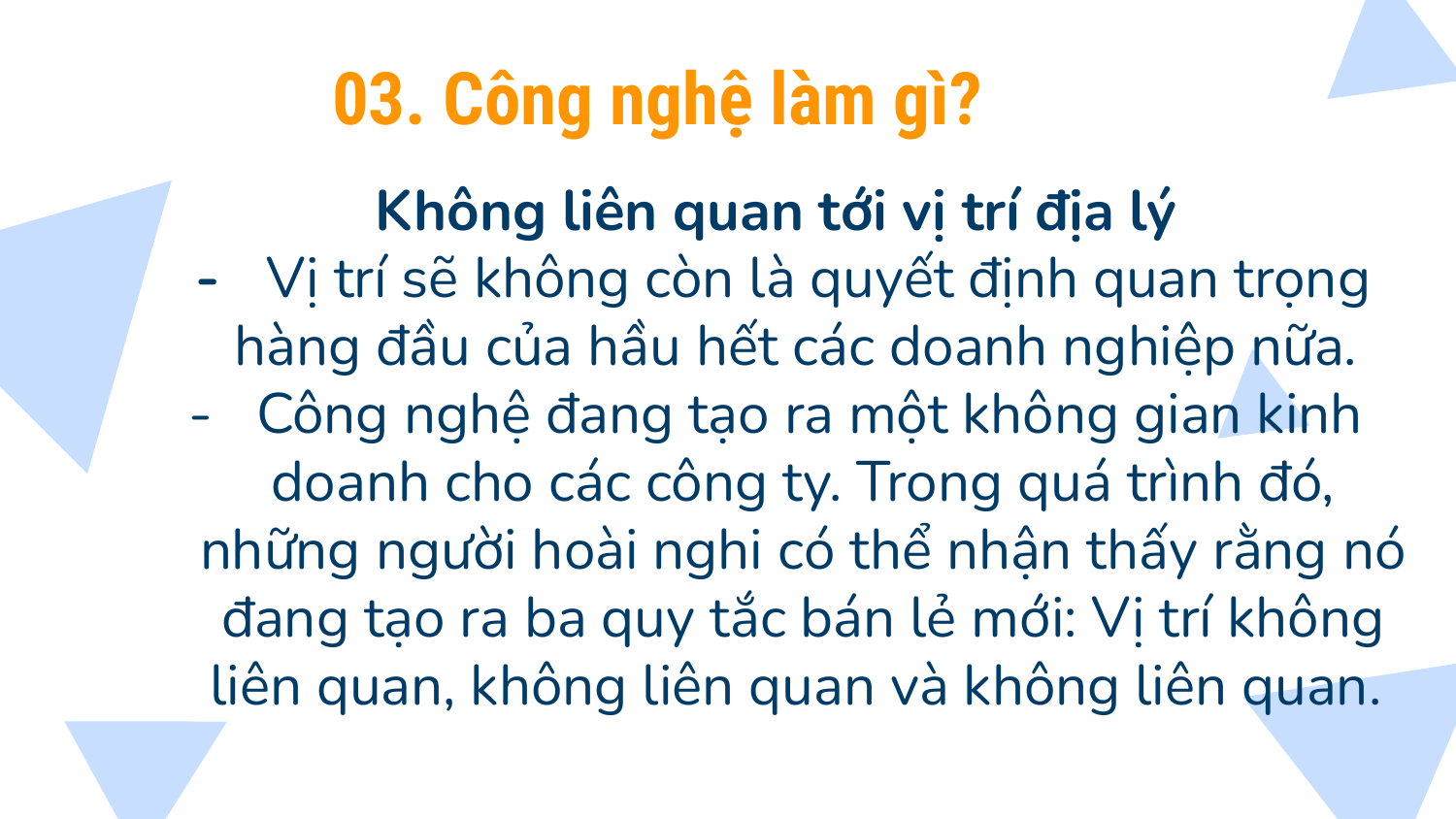

# 03. Công nghệ làm gì?
Không liên quan tới vị trí địa lý
 -   Vị trí sẽ không còn là quyết định quan trọng hàng đầu của hầu hết các doanh nghiệp nữa.
-   Công nghệ đang tạo ra một không gian kinh doanh cho các công ty. Trong quá trình đó, những người hoài nghi có thể nhận thấy rằng nó đang tạo ra ba quy tắc bán lẻ mới: Vị trí không liên quan, không liên quan và không liên quan.